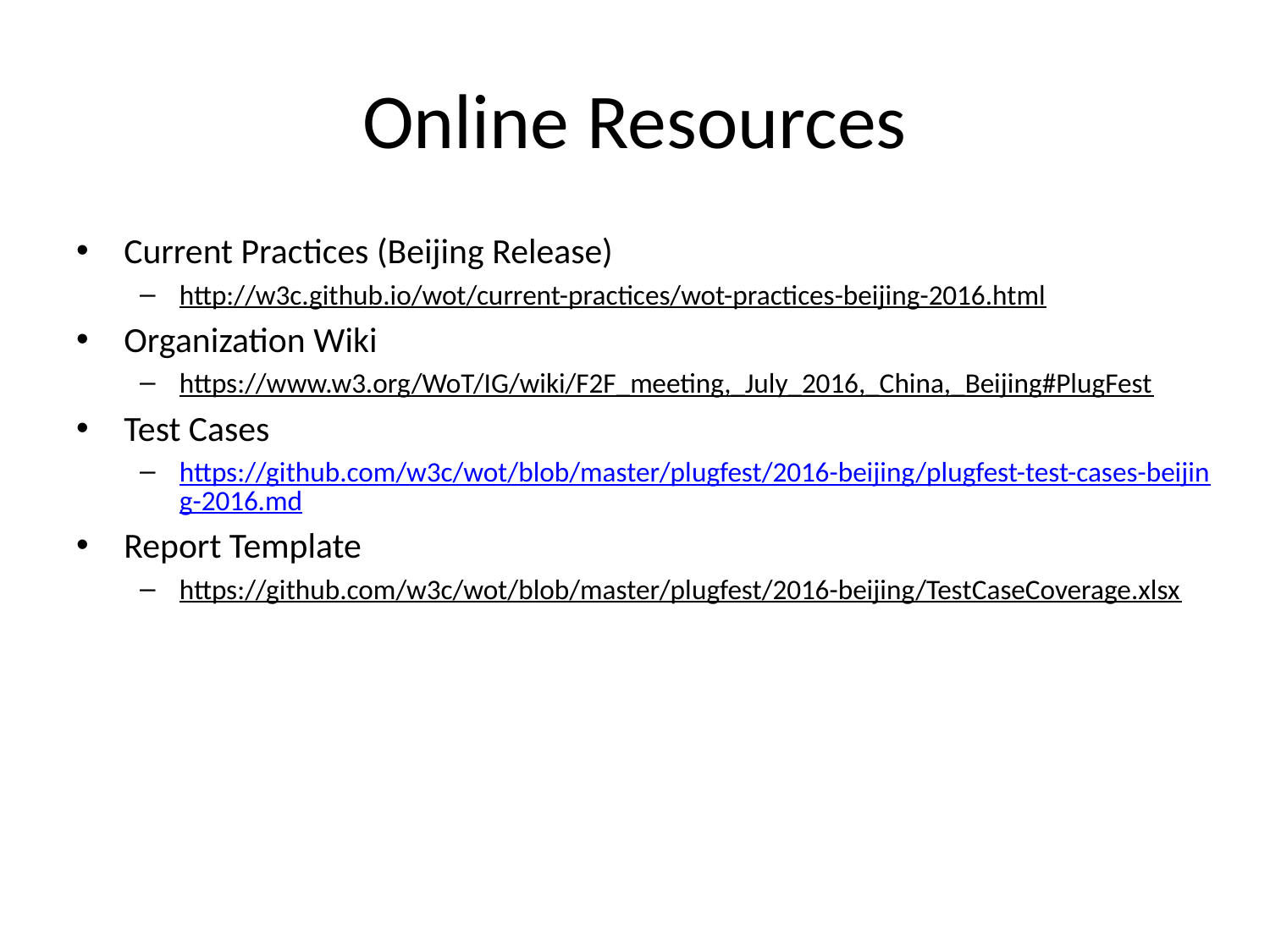

# Online Resources
Current Practices (Beijing Release)
http://w3c.github.io/wot/current-practices/wot-practices-beijing-2016.html
Organization Wiki
https://www.w3.org/WoT/IG/wiki/F2F_meeting,_July_2016,_China,_Beijing#PlugFest
Test Cases
https://github.com/w3c/wot/blob/master/plugfest/2016-beijing/plugfest-test-cases-beijing-2016.md
Report Template
https://github.com/w3c/wot/blob/master/plugfest/2016-beijing/TestCaseCoverage.xlsx